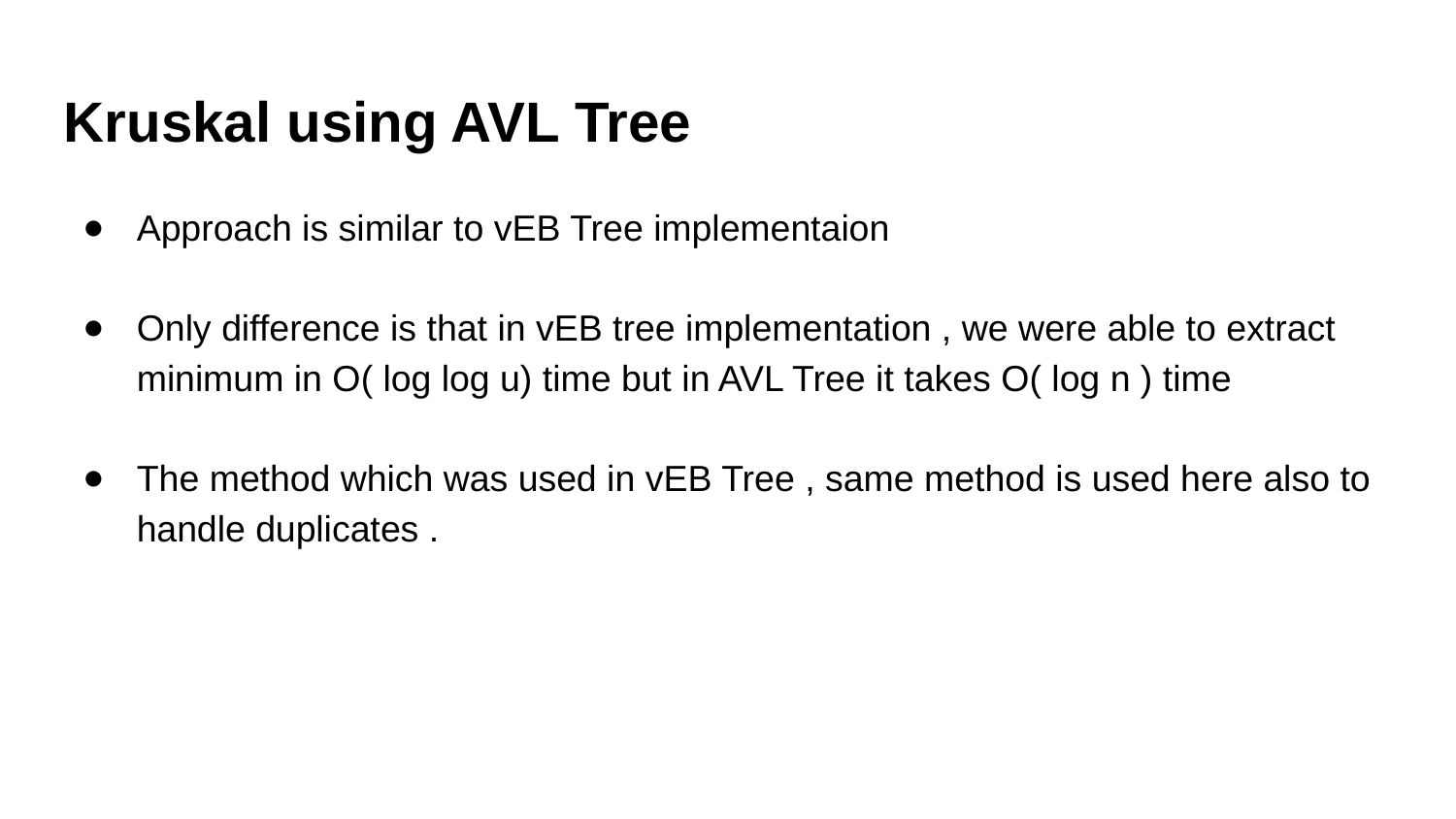

Kruskal using AVL Tree
Approach is similar to vEB Tree implementaion

Only difference is that in vEB tree implementation , we were able to extract minimum in O( log log u) time but in AVL Tree it takes O( log n ) time

The method which was used in vEB Tree , same method is used here also to handle duplicates .